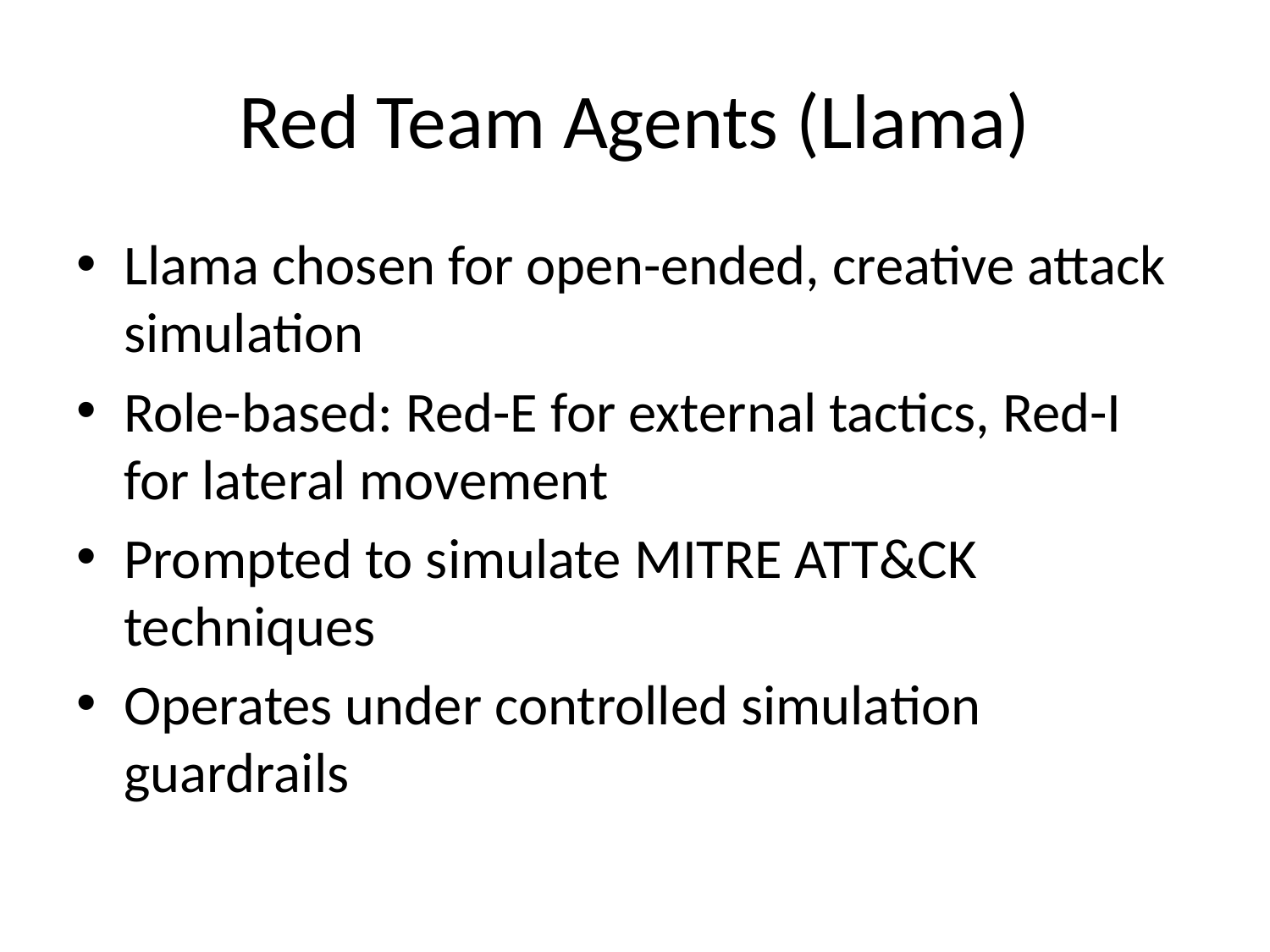

# Red Team Agents (Llama)
Llama chosen for open-ended, creative attack simulation
Role-based: Red-E for external tactics, Red-I for lateral movement
Prompted to simulate MITRE ATT&CK techniques
Operates under controlled simulation guardrails